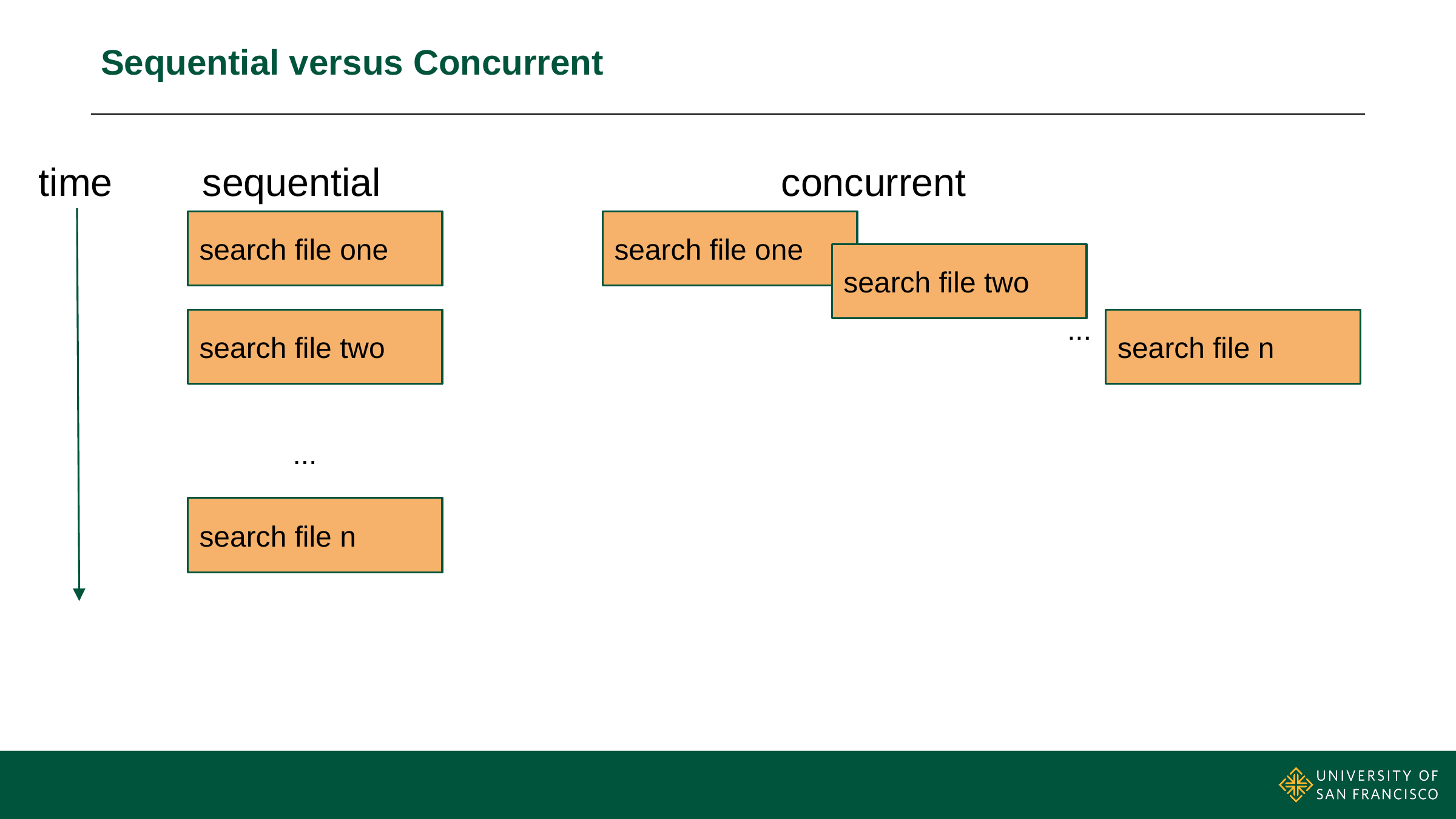

# Sequential versus Concurrent
time
sequential
concurrent
search file one
search file one
search file two
...
search file two
search file n
...
search file n